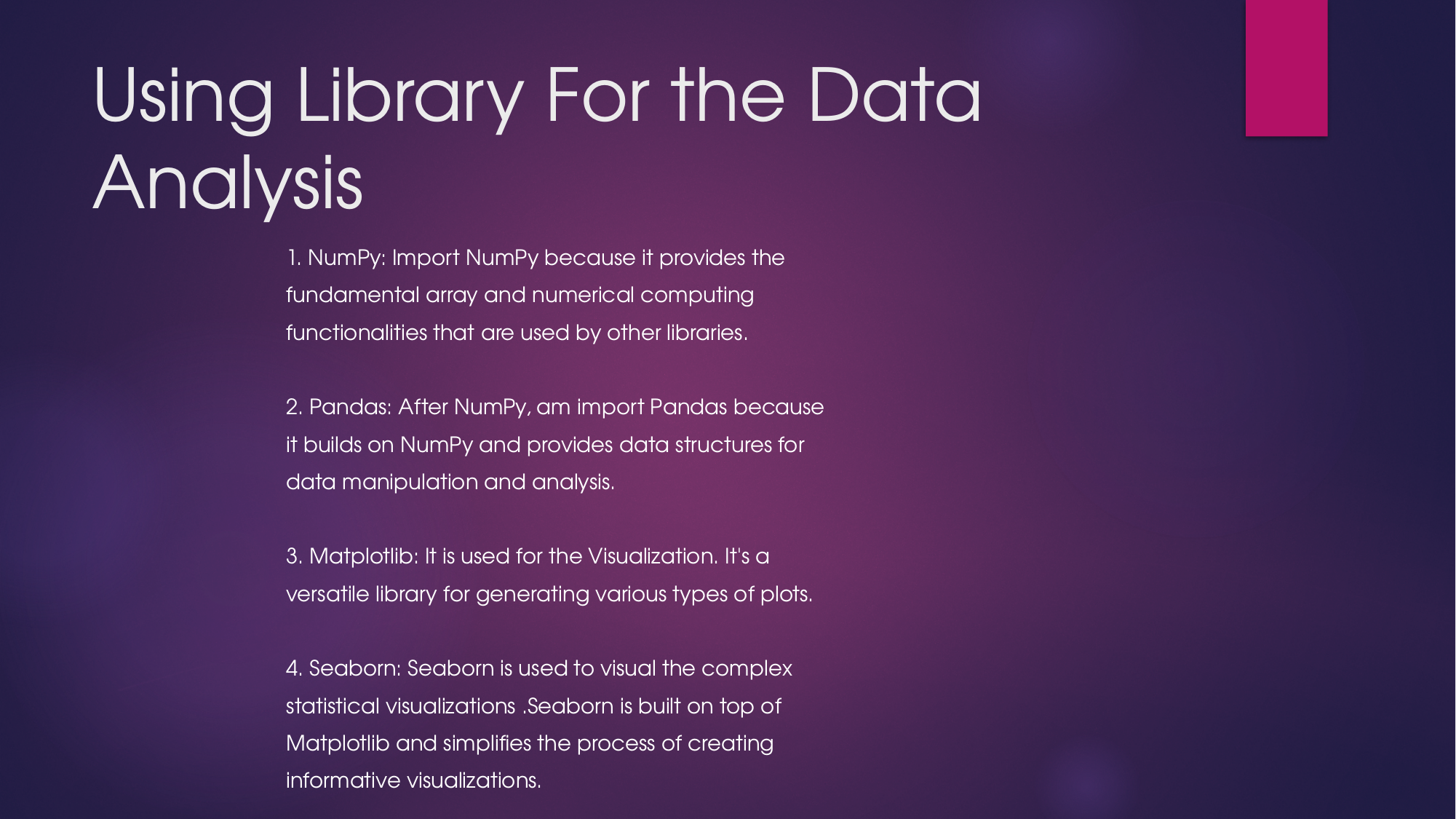

# Using Library For the Data Analysis
1. NumPy: Import NumPy because it provides the
fundamental array and numerical computing
functionalities that are used by other libraries.

2. Pandas: After NumPy, am import Pandas because
it builds on NumPy and provides data structures for
data manipulation and analysis.

3. Matplotlib: It is used for the Visualization. It's a
versatile library for generating various types of plots.

4. Seaborn: Seaborn is used to visual the complex
statistical visualizations .Seaborn is built on top of
Matplotlib and simplifies the process of creating
informative visualizations.